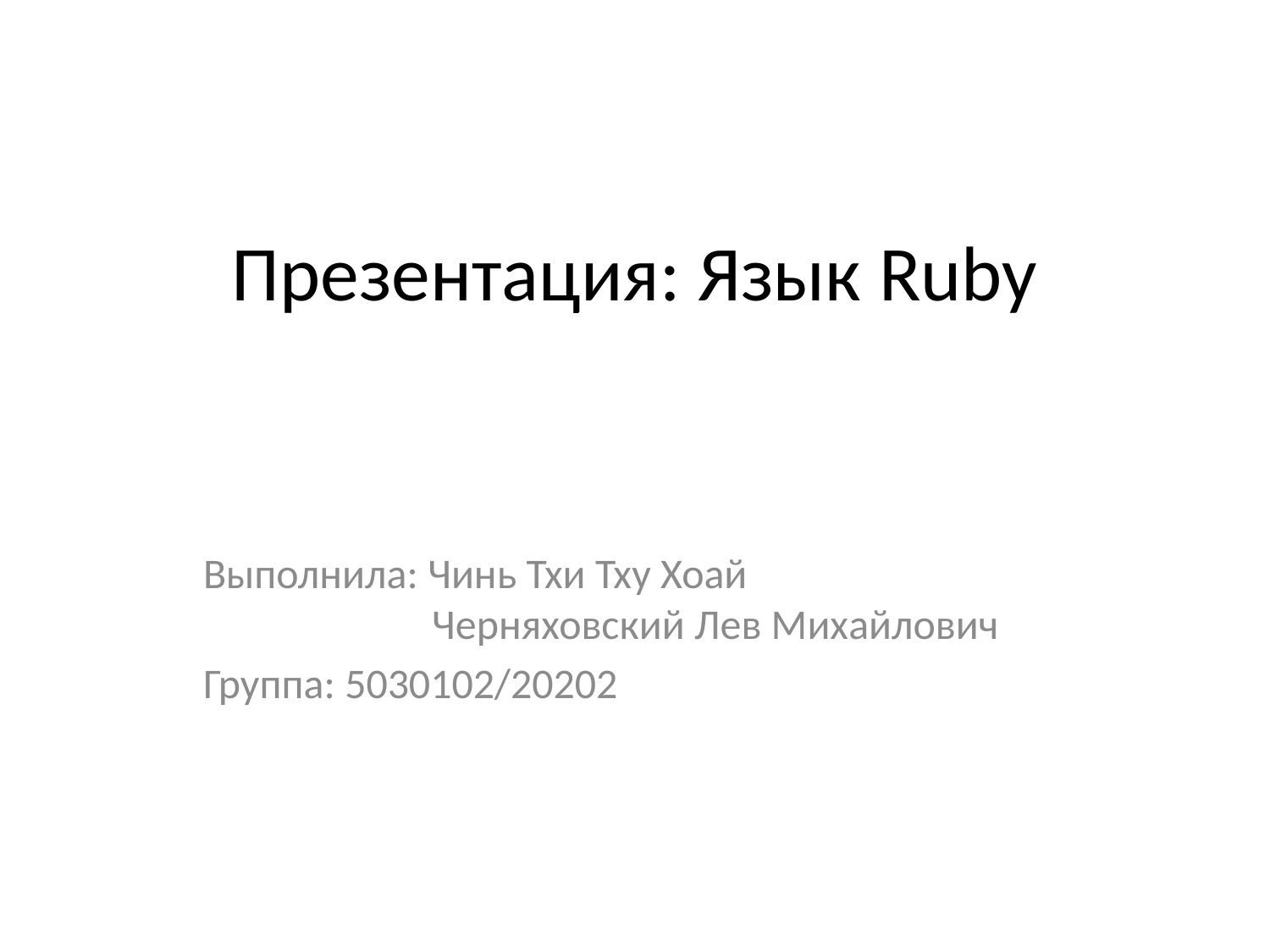

# Презентация: Язык Ruby
Выполнила: Чинь Тхи Тху Хоай
                        Черняховский Лев Михайлович
Группа: 5030102/20202